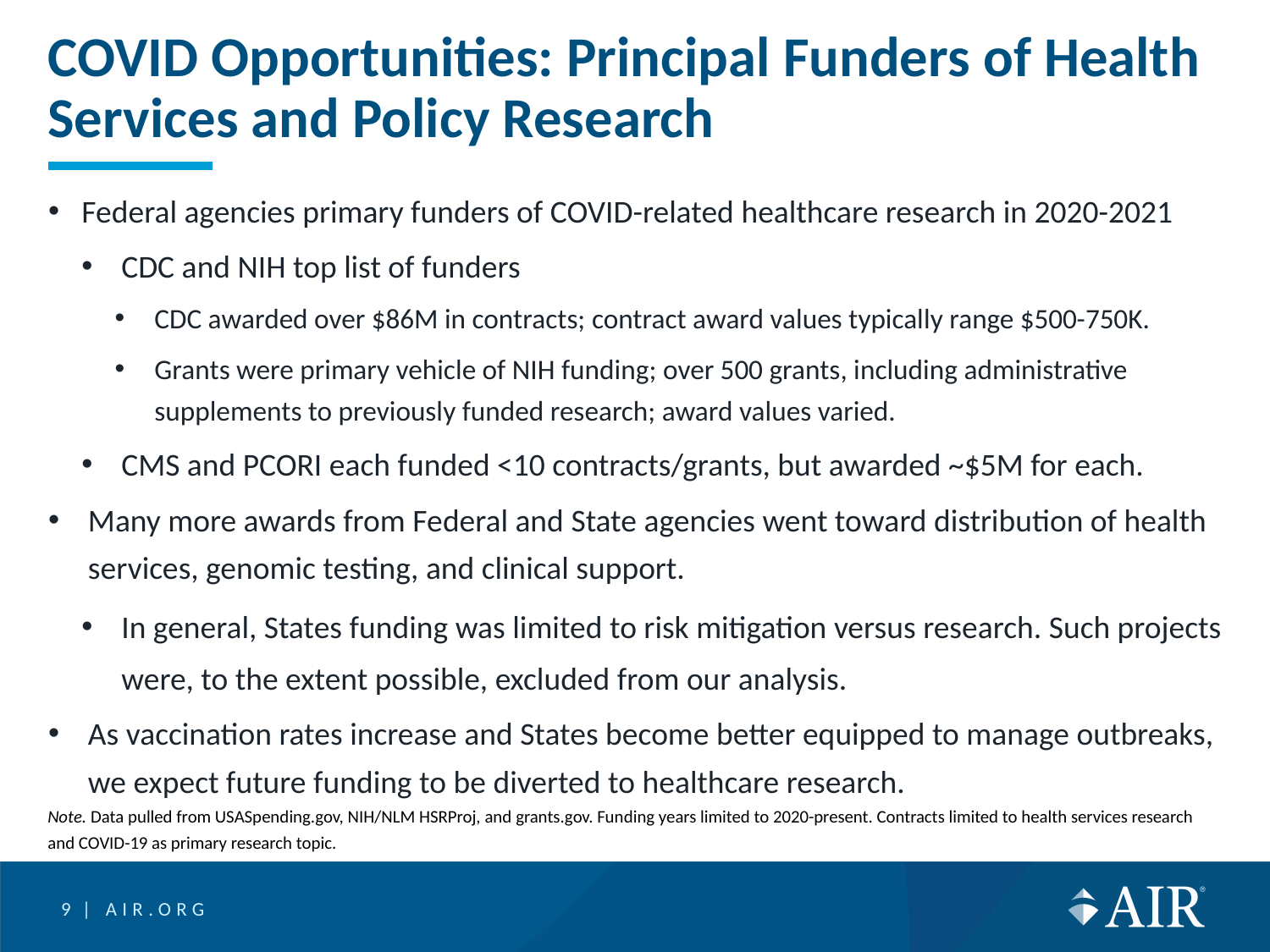

# COVID Opportunities: Principal Funders of Health Services and Policy Research
Federal agencies primary funders of COVID-related healthcare research in 2020-2021
CDC and NIH top list of funders
CDC awarded over $86M in contracts; contract award values typically range $500-750K.
Grants were primary vehicle of NIH funding; over 500 grants, including administrative supplements to previously funded research; award values varied.
CMS and PCORI each funded <10 contracts/grants, but awarded ~$5M for each.
Many more awards from Federal and State agencies went toward distribution of health services, genomic testing, and clinical support.
In general, States funding was limited to risk mitigation versus research. Such projects were, to the extent possible, excluded from our analysis.
As vaccination rates increase and States become better equipped to manage outbreaks, we expect future funding to be diverted to healthcare research.
Note. Data pulled from USASpending.gov, NIH/NLM HSRProj, and grants.gov. Funding years limited to 2020-present. Contracts limited to health services research and COVID-19 as primary research topic.
9